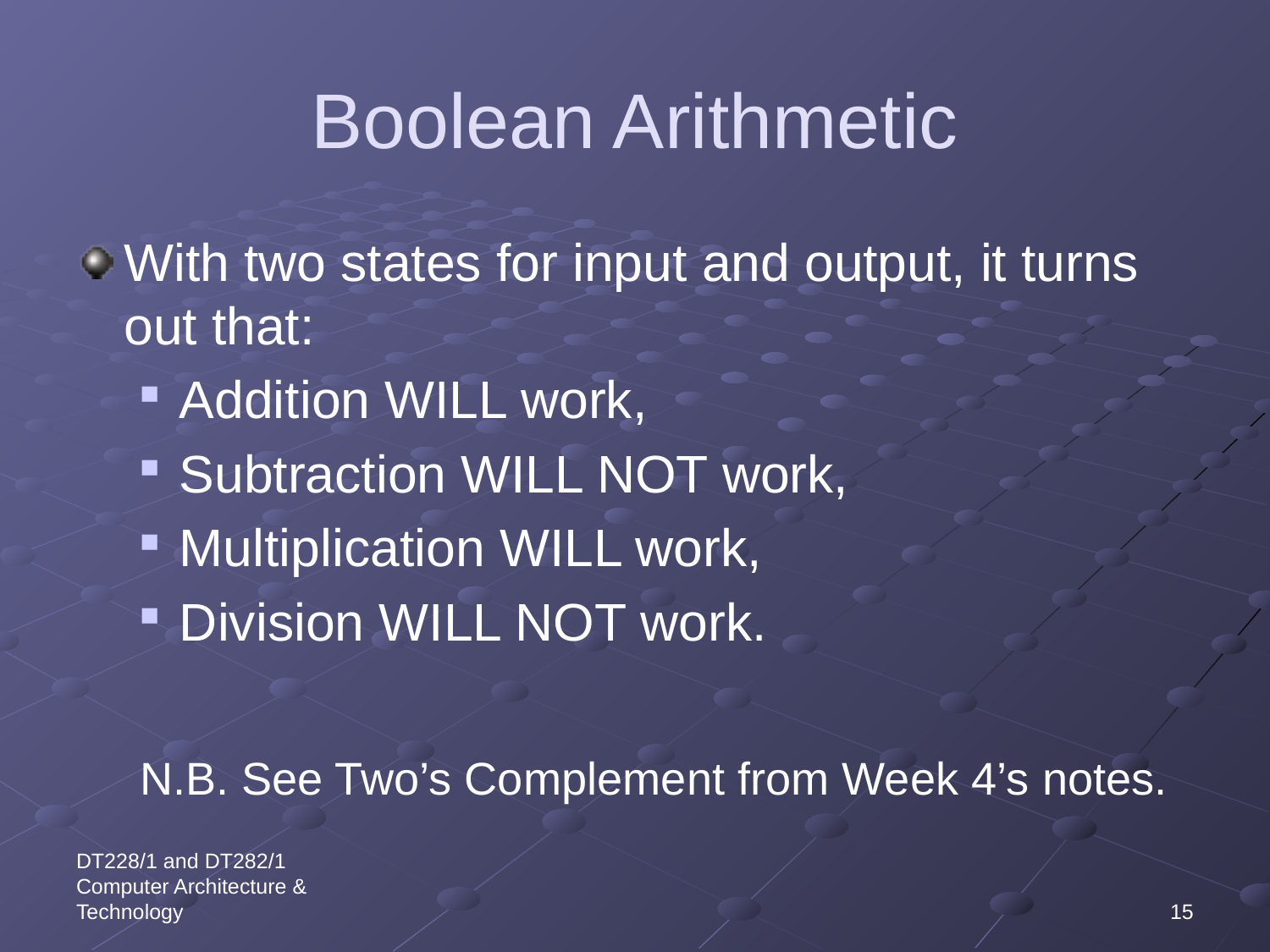

# Boolean Arithmetic
With two states for input and output, it turns out that:
Addition WILL work,
Subtraction WILL NOT work,
Multiplication WILL work,
Division WILL NOT work.

N.B. See Two’s Complement from Week 4’s notes.
DT228/1 and DT282/1 Computer Architecture & Technology
15